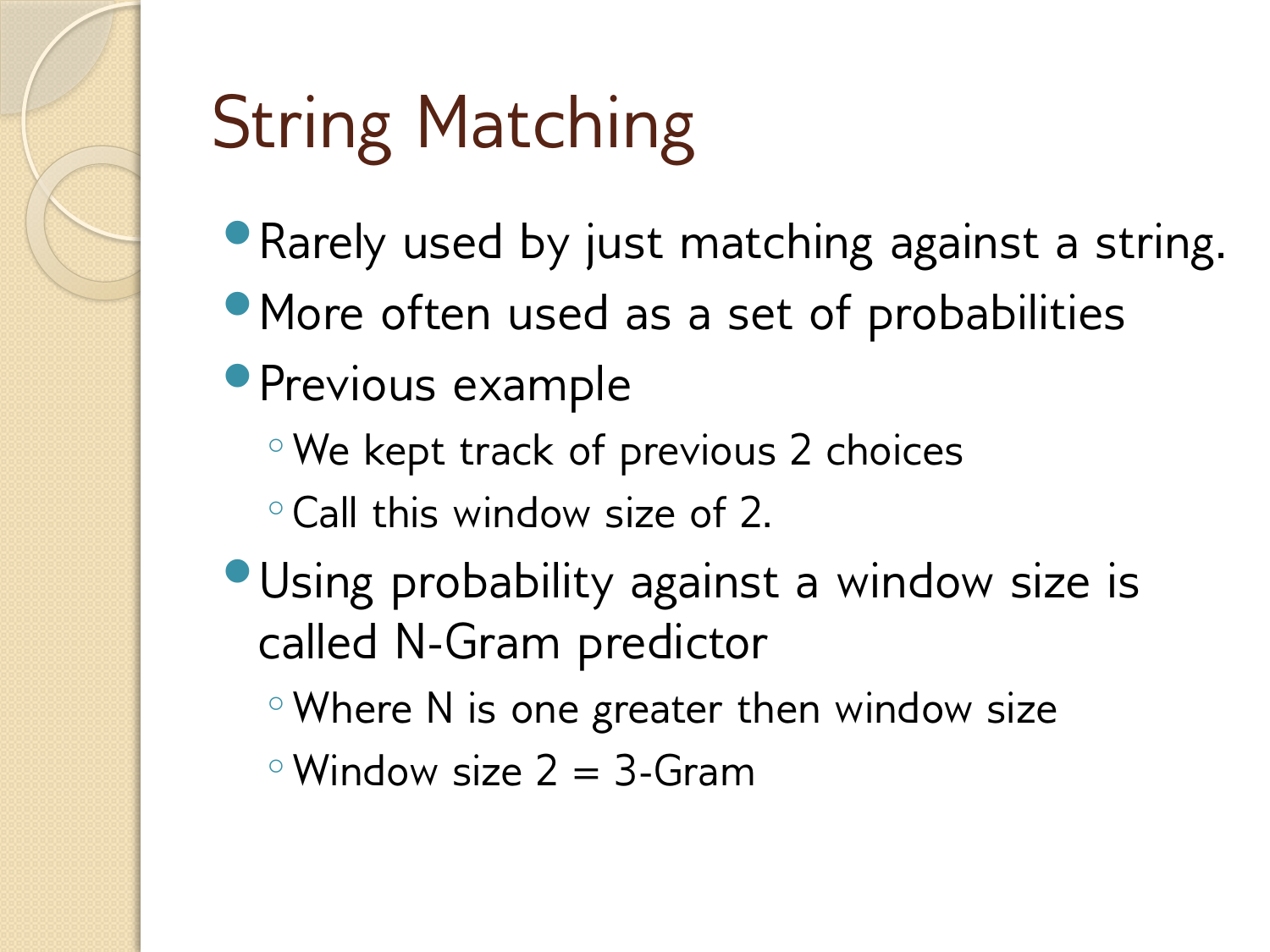

# String Matching
Rarely used by just matching against a string.
More often used as a set of probabilities
Previous example
We kept track of previous 2 choices
Call this window size of 2.
Using probability against a window size is called N-Gram predictor
Where N is one greater then window size
Window size 2 = 3-Gram